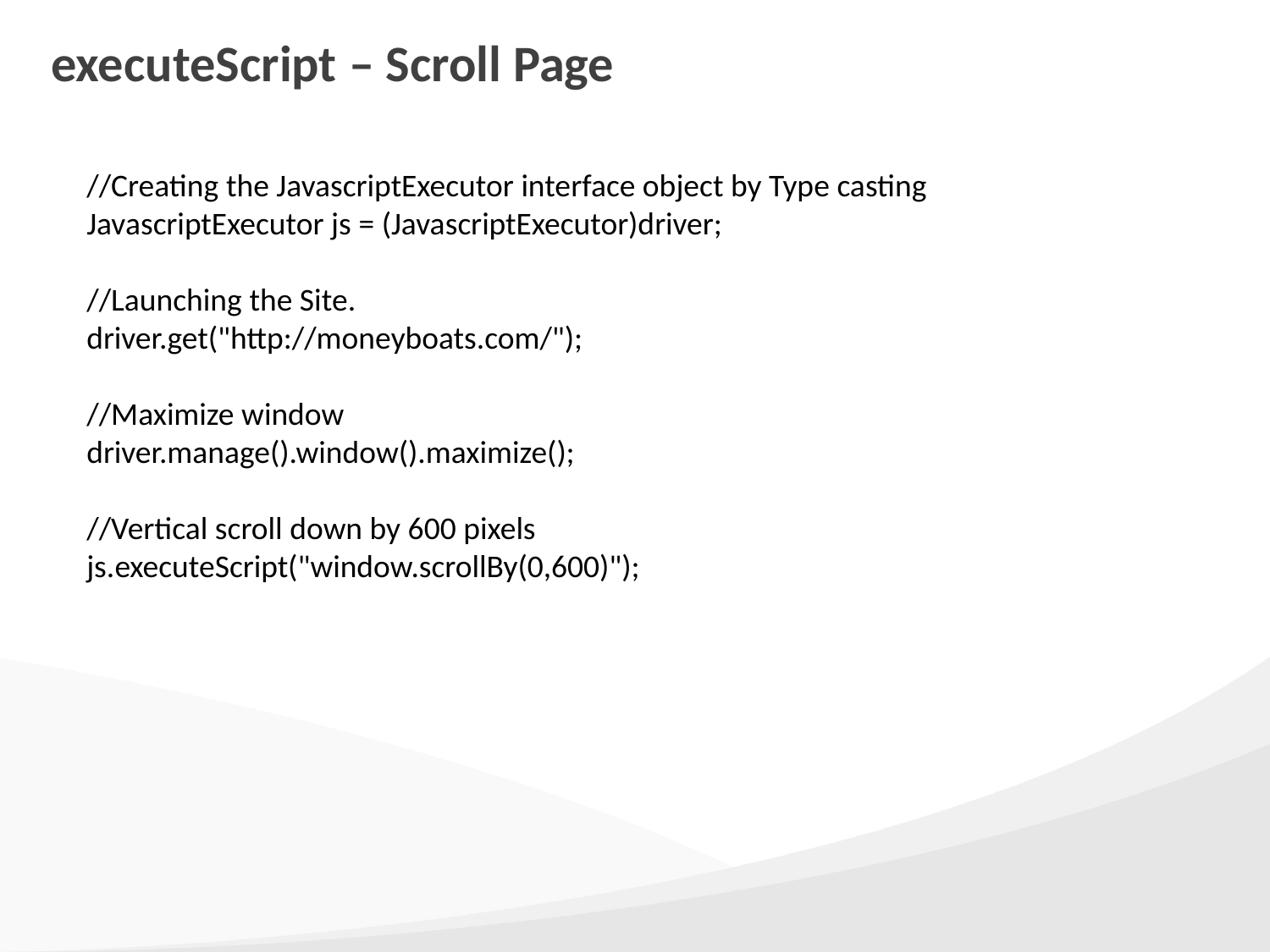

# executeScript – Scroll Page
//Creating the JavascriptExecutor interface object by Type casting
JavascriptExecutor js = (JavascriptExecutor)driver;

//Launching the Site.
driver.get("http://moneyboats.com/");

//Maximize window
driver.manage().window().maximize();

//Vertical scroll down by 600 pixels
js.executeScript("window.scrollBy(0,600)");